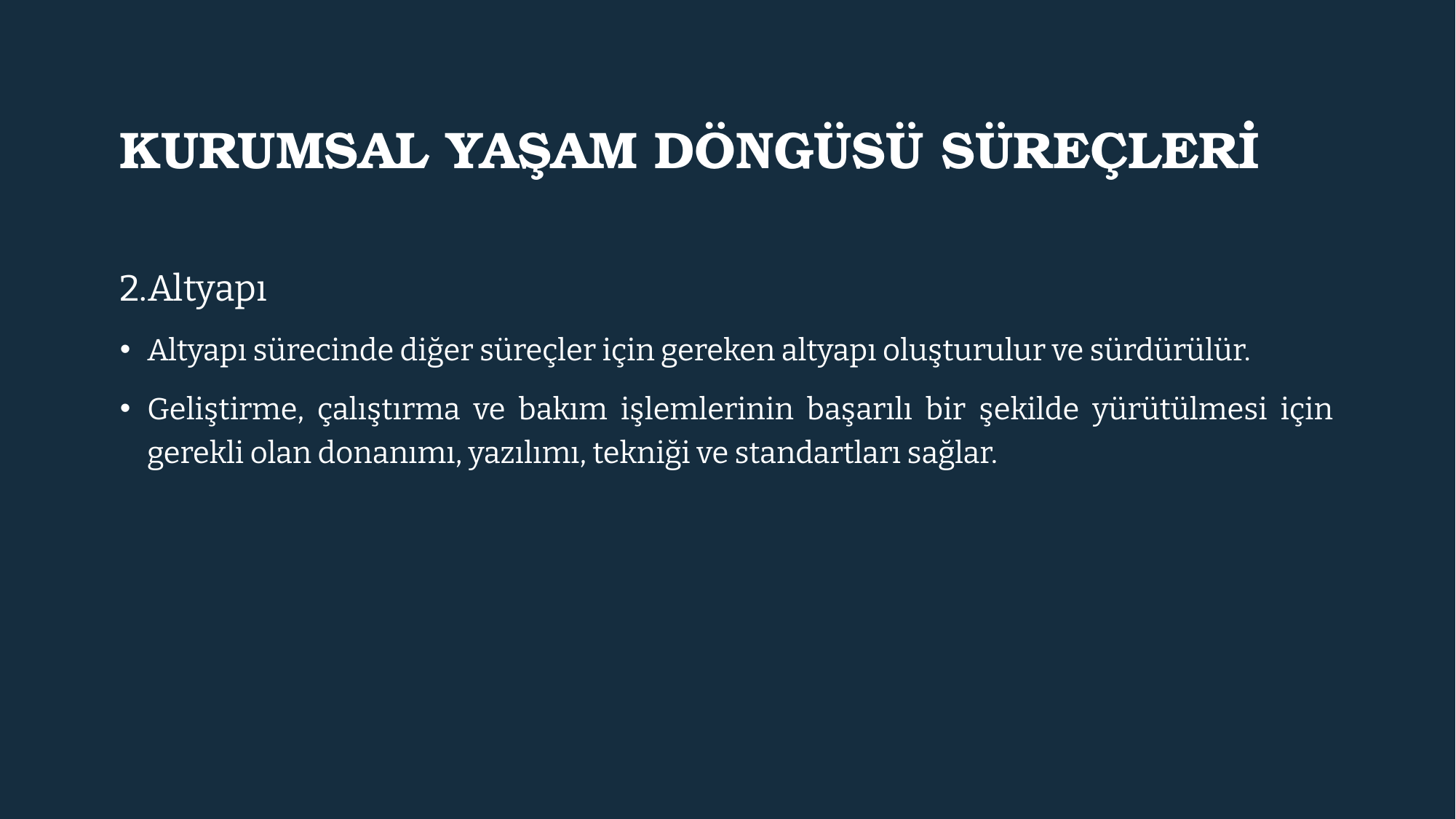

# Kurumsal yaşam döngüsü süreçlerİ
2.Altyapı
Altyapı sürecinde diğer süreçler için gereken altyapı oluşturulur ve sürdürülür.
Geliştirme, çalıştırma ve bakım işlemlerinin başarılı bir şekilde yürütülmesi için gerekli olan donanımı, yazılımı, tekniği ve standartları sağlar.